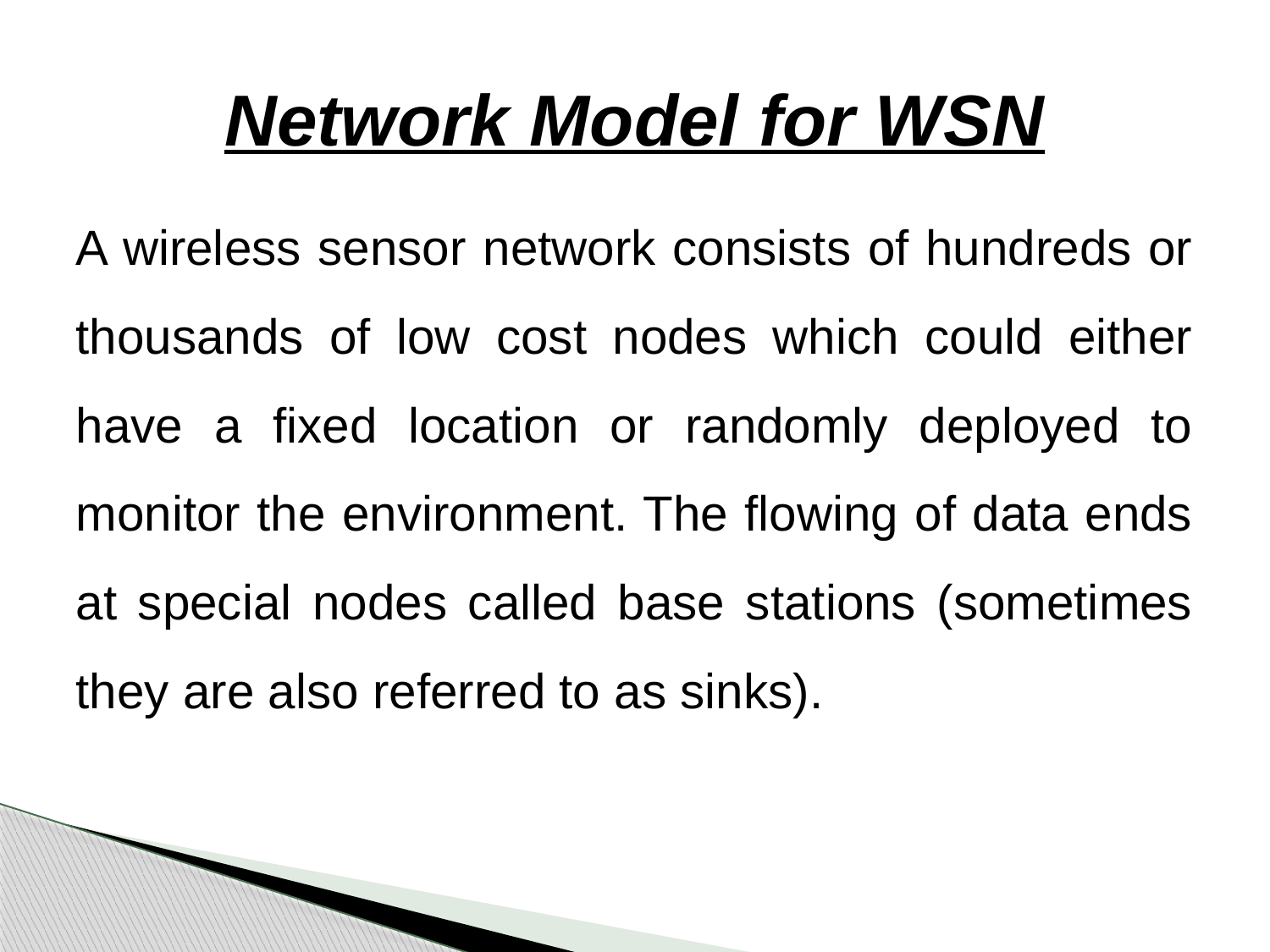

# Network Model for WSN
A wireless sensor network consists of hundreds or thousands of low cost nodes which could either have a fixed location or randomly deployed to monitor the environment. The flowing of data ends at special nodes called base stations (sometimes they are also referred to as sinks).